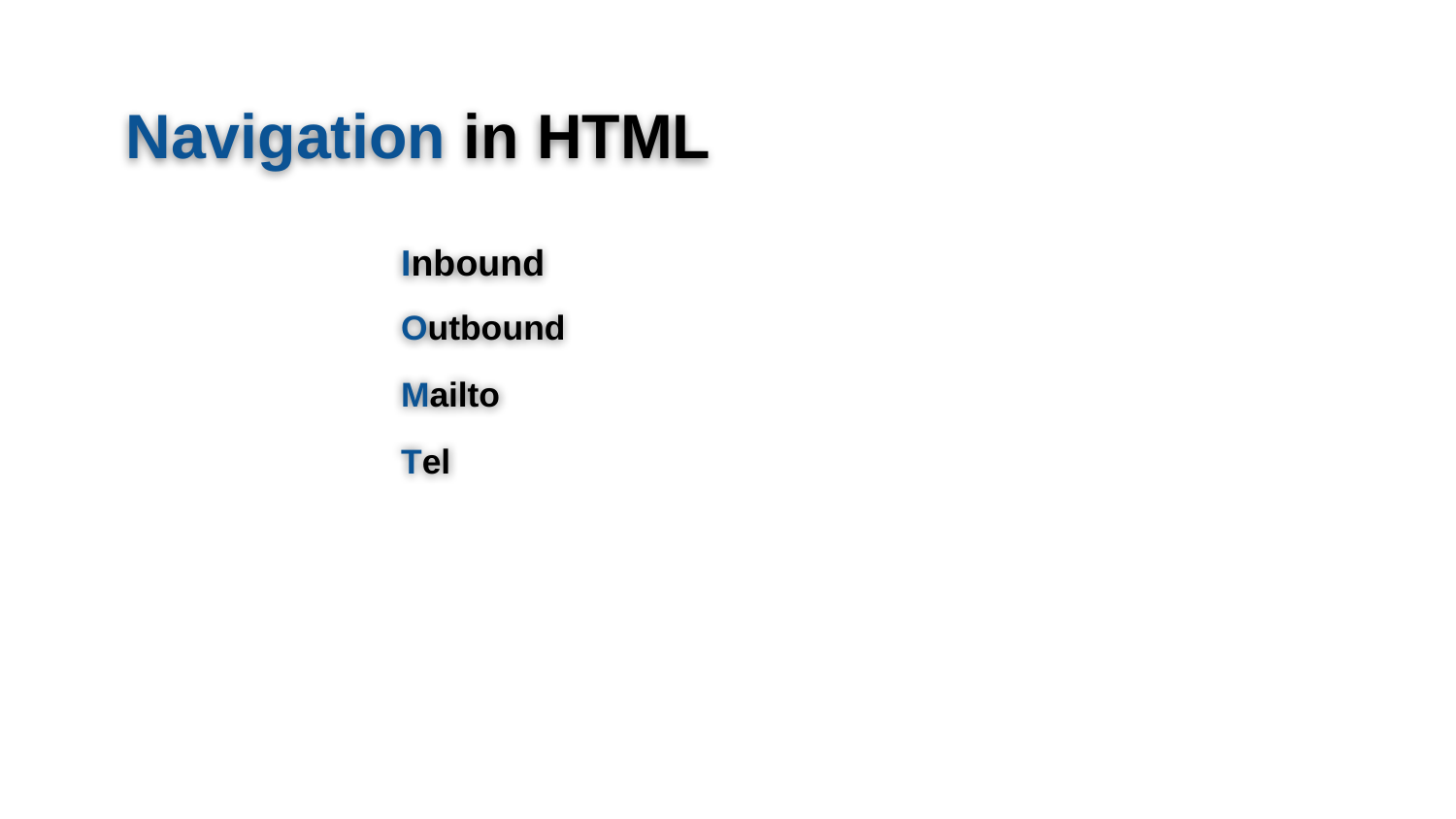

Navigation in HTML
Inbound
Outbound
Mailto
Tel